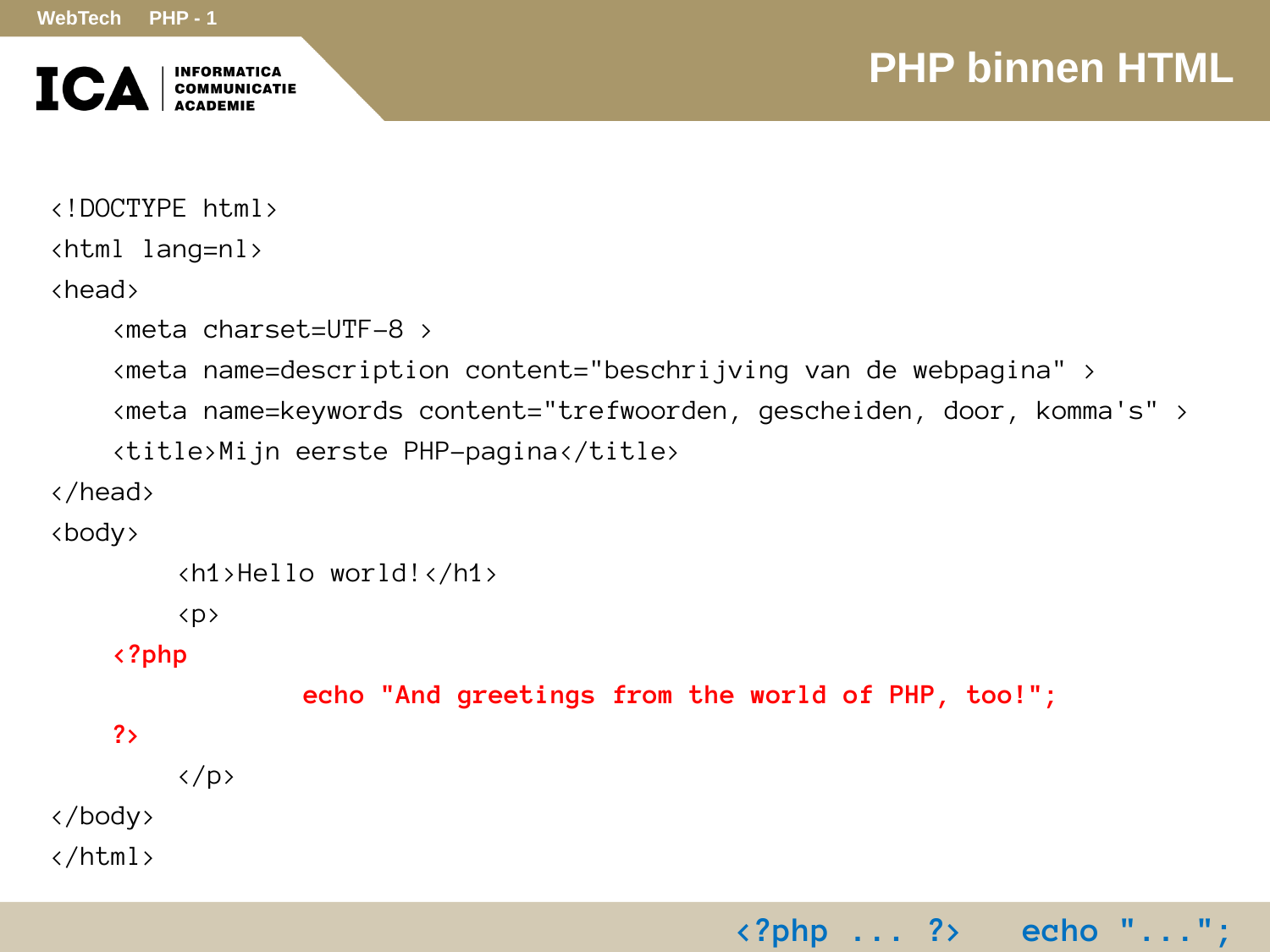

# PHP binnen HTML
<!DOCTYPE html>
<html lang=nl>
<head>
    <meta charset=UTF-8 >
    <meta name=description content="beschrijving van de webpagina" >
    <meta name=keywords content="trefwoorden, gescheiden, door, komma's" >
    <title>Mijn eerste PHP-pagina</title>
</head>
<body>
	<h1>Hello world!</h1>
	<p>
    <?php
    		echo "And greetings from the world of PHP, too!";
    ?>
	</p>
</body>
</html>
<?php ... ?>   echo "...";